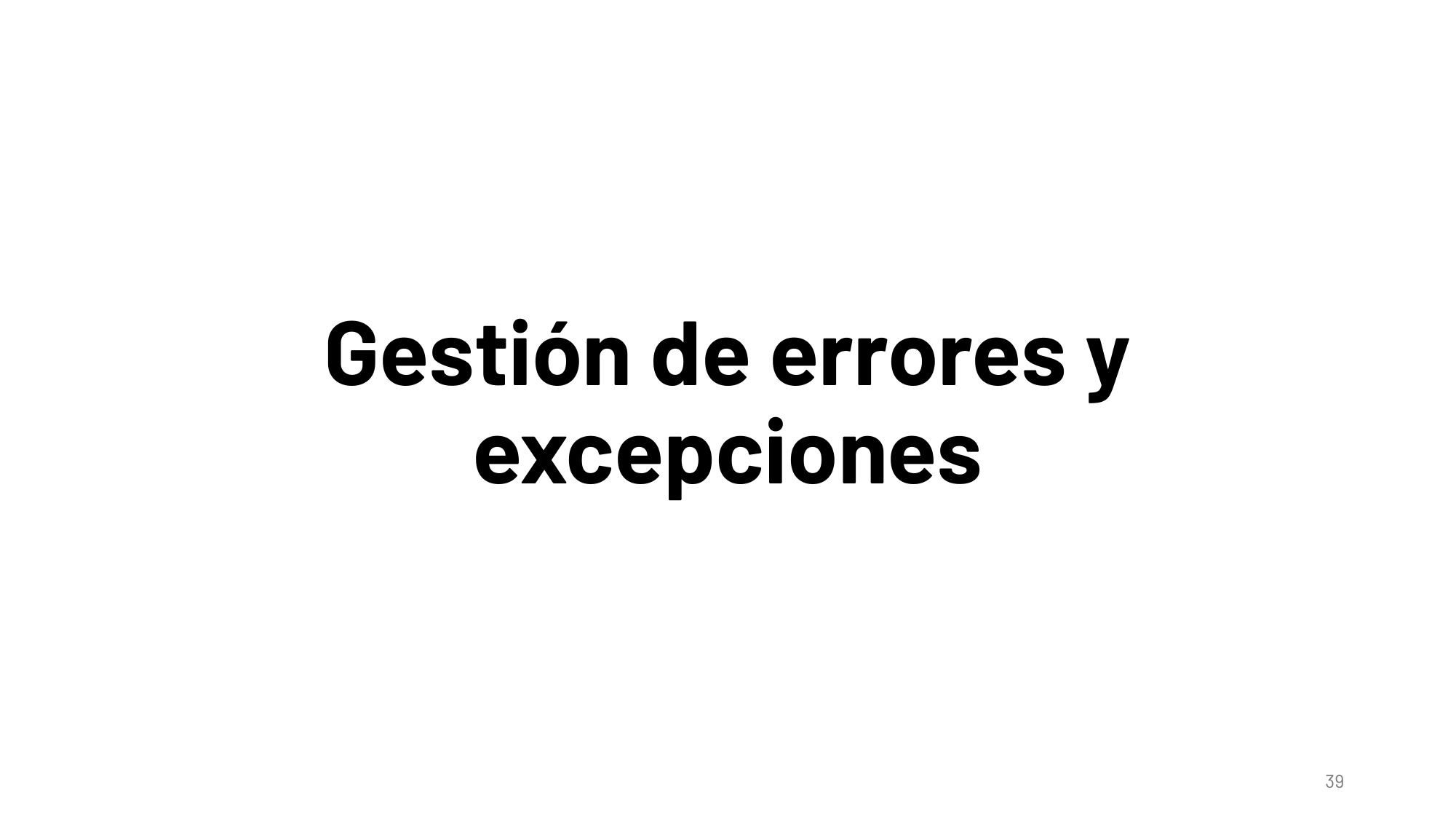

# Gestión de errores y excepciones
39